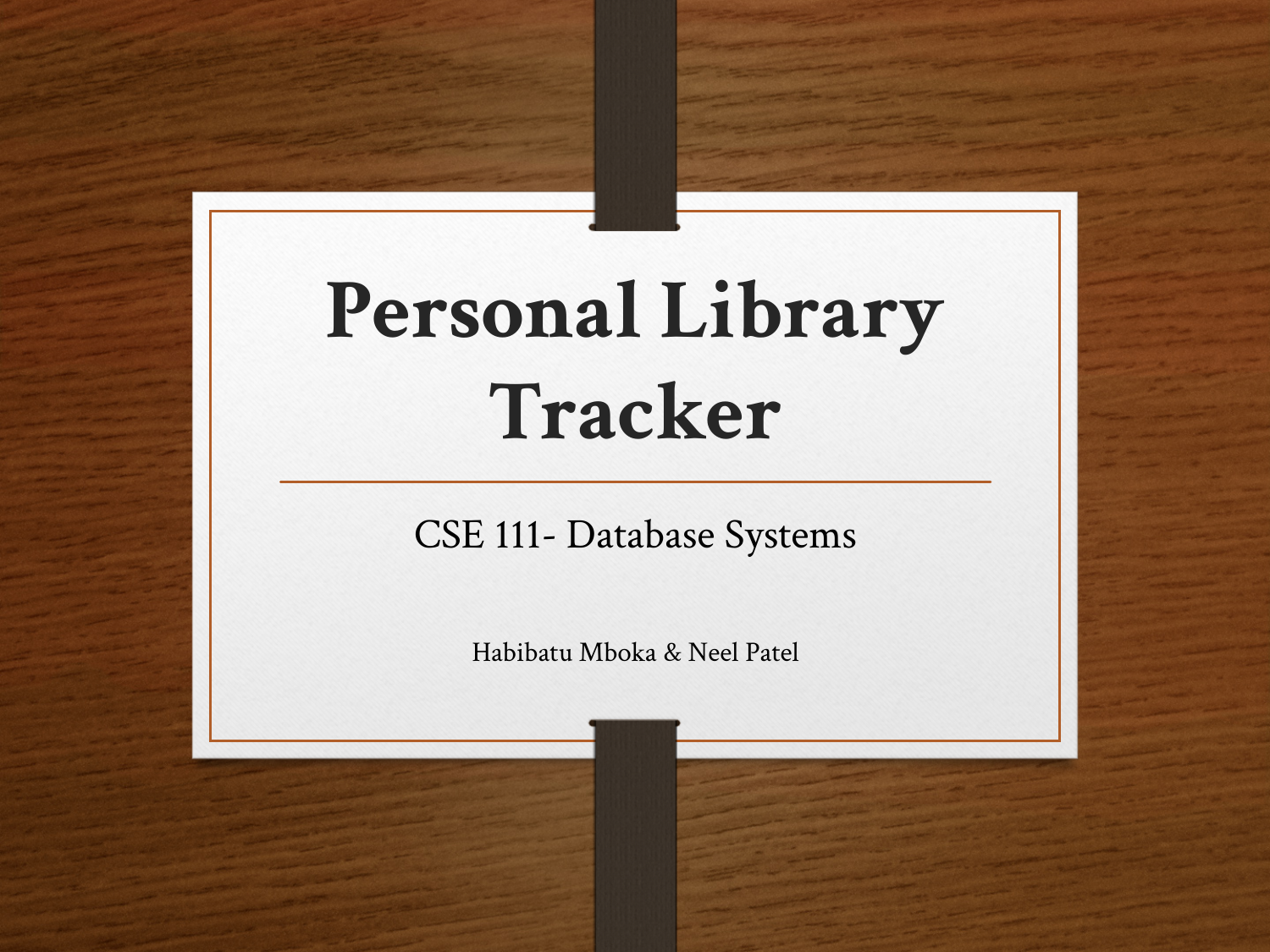

# Personal Library Tracker
CSE 111- Database Systems

Habibatu Mboka & Neel Patel